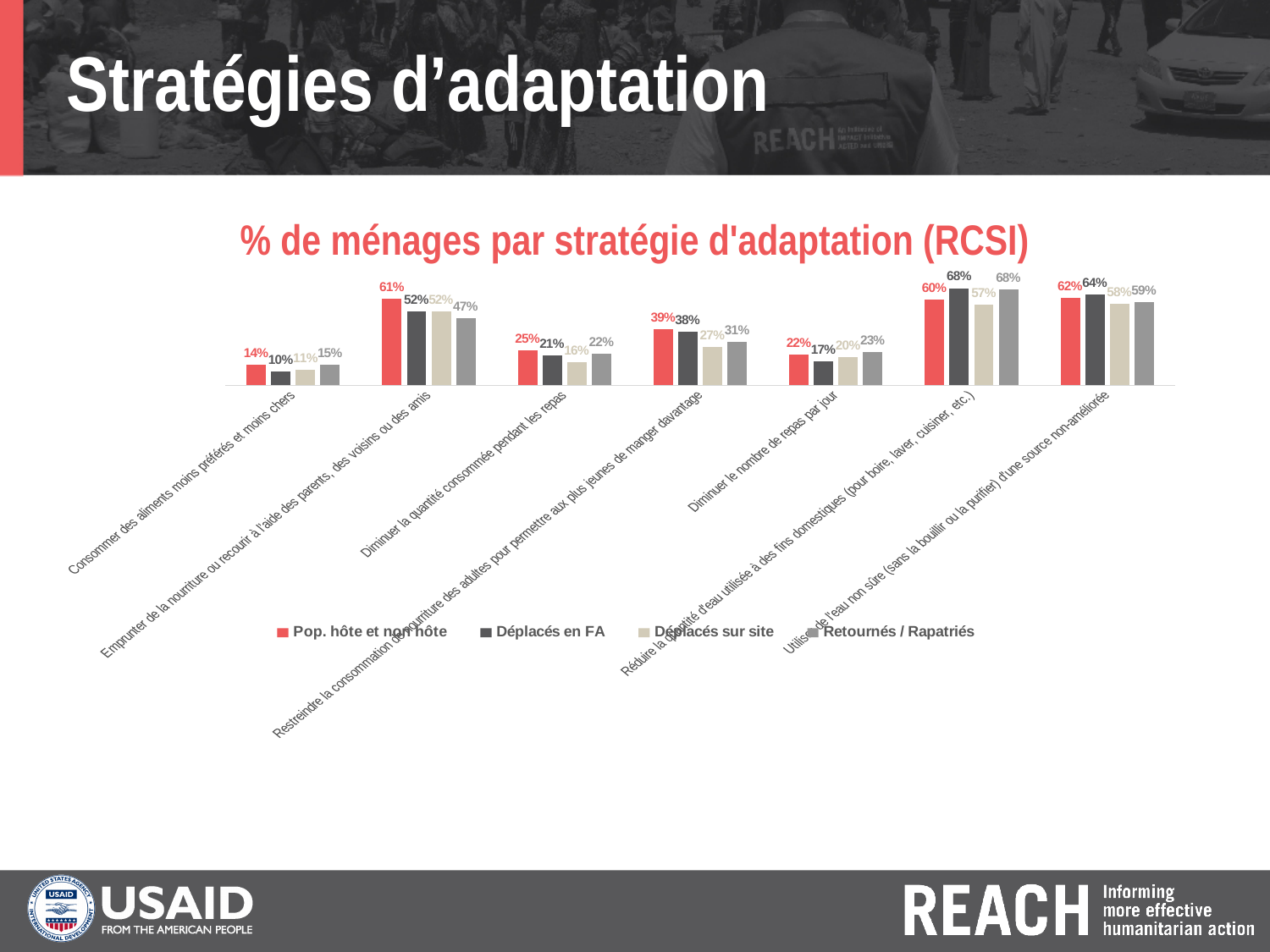

# Stratégies d’adaptation
% de ménages par stratégie d'adaptation (RCSI)

### Chart

| Category | Pop. hôte et non hôte | Déplacés en FA | Déplacés sur site | Retournés / Rapatriés |
|---|---|---|---|---|
| Consommer des aliments moins préférés et moins chers | 0.142352810484864 | 0.0959535462116076 | 0.111862555007014 | 0.147409548019999 |
| Emprunter de la nourriture ou recourir à l’aide des parents, des voisins ou des amis | 0.607999953601423 | 0.521270742308447 | 0.518524767184706 | 0.472464019417628 |
| Diminuer la quantité consommée pendant les repas | 0.24742692272015 | 0.212908334863387 | 0.161142030920876 | 0.222020090382073 |
| Restreindre la consommation de nourriture des adultes pour permettre aux plus jeunes de manger davantage | 0.393394396078412 | 0.379997875342342 | 0.268473950564989 | 0.305804382238308 |
| Diminuer le nombre de repas par jour | 0.216824435228298 | 0.170385387722387 | 0.20061634698956 | 0.233044866432196 |
| Réduire la quantité d'eau utilisée à des fins domestiques (pour boire, laver, cuisiner, etc.) | 0.603393660750289 | 0.68425434067733 | 0.571104560627427 | 0.67560612639327 |
| Utiliser de l'eau non sûre (sans la bouillir ou la purifier) d'une source non-améliorée | 0.617587354706741 | 0.63893534940619 | 0.575626124643984 | 0.587910377486694 |